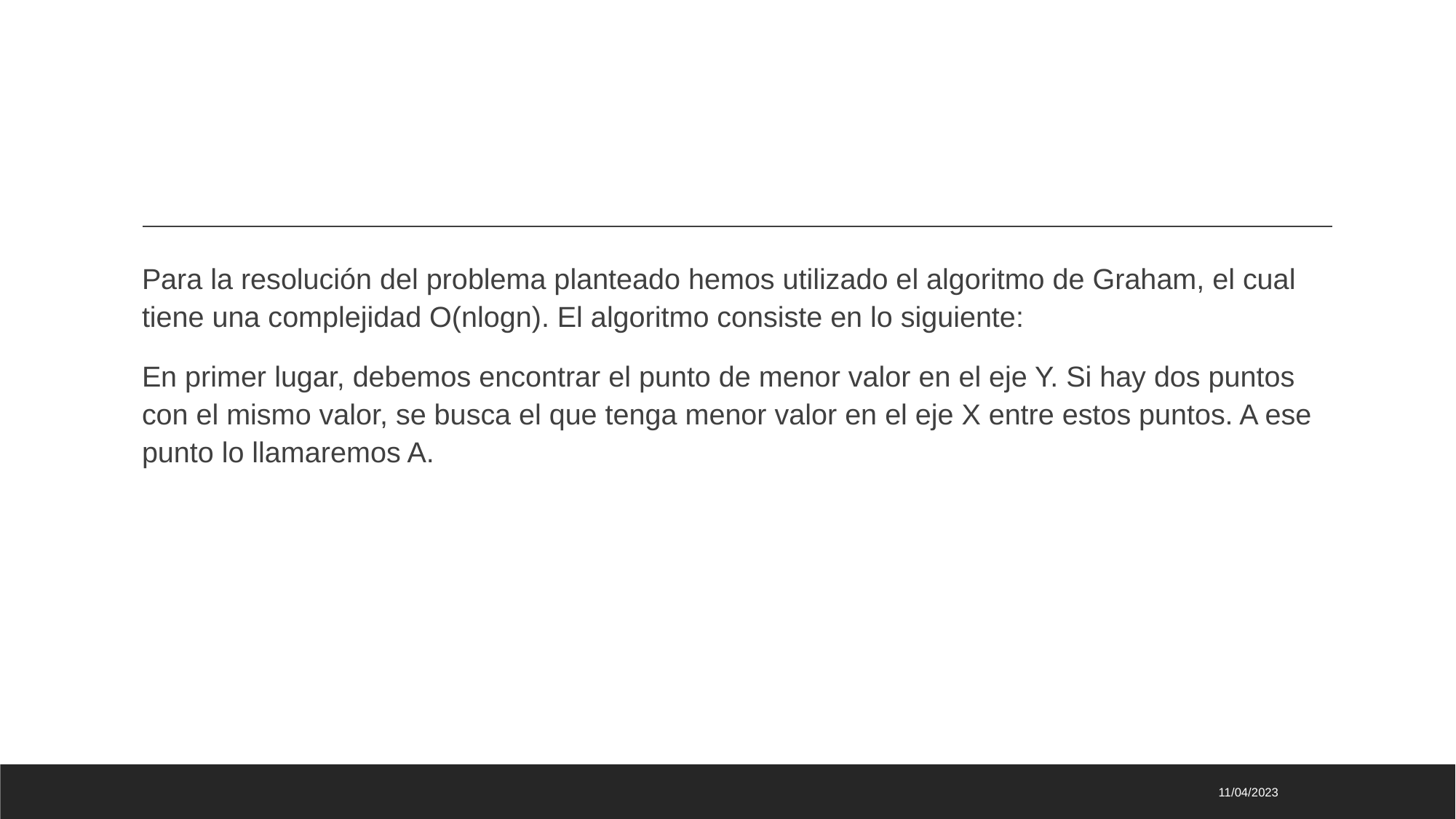

#
Para la resolución del problema planteado hemos utilizado el algoritmo de Graham, el cual tiene una complejidad O(nlogn). El algoritmo consiste en lo siguiente:
En primer lugar, debemos encontrar el punto de menor valor en el eje Y. Si hay dos puntos con el mismo valor, se busca el que tenga menor valor en el eje X entre estos puntos. A ese punto lo llamaremos A.

11/04/2023